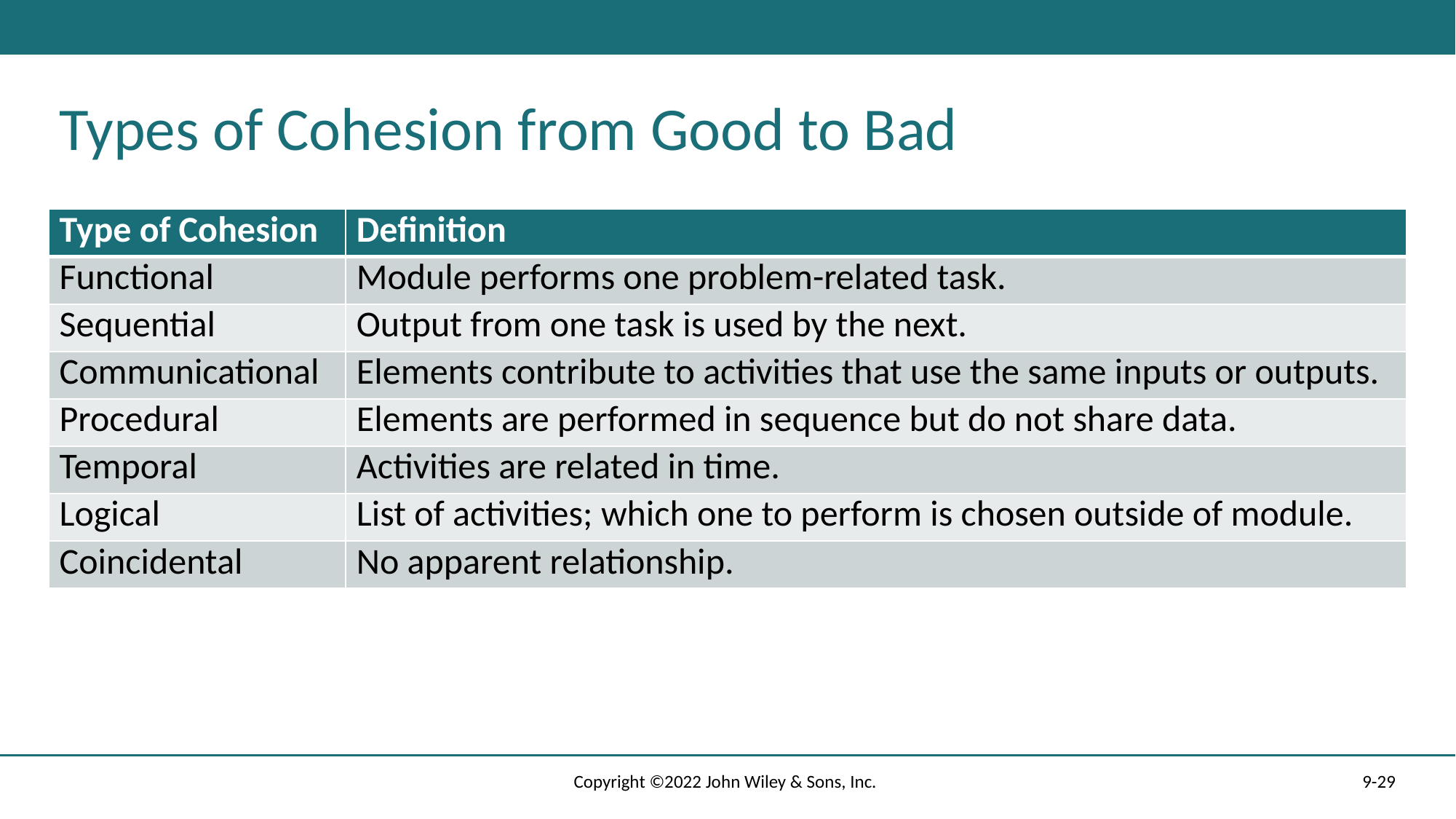

# Types of Cohesion from Good to Bad
| Type of Cohesion | Definition |
| --- | --- |
| Functional | Module performs one problem-related task. |
| Sequential | Output from one task is used by the next. |
| Communicational | Elements contribute to activities that use the same inputs or outputs. |
| Procedural | Elements are performed in sequence but do not share data. |
| Temporal | Activities are related in time. |
| Logical | List of activities; which one to perform is chosen outside of module. |
| Coincidental | No apparent relationship. |
Copyright ©2022 John Wiley & Sons, Inc.
9-29